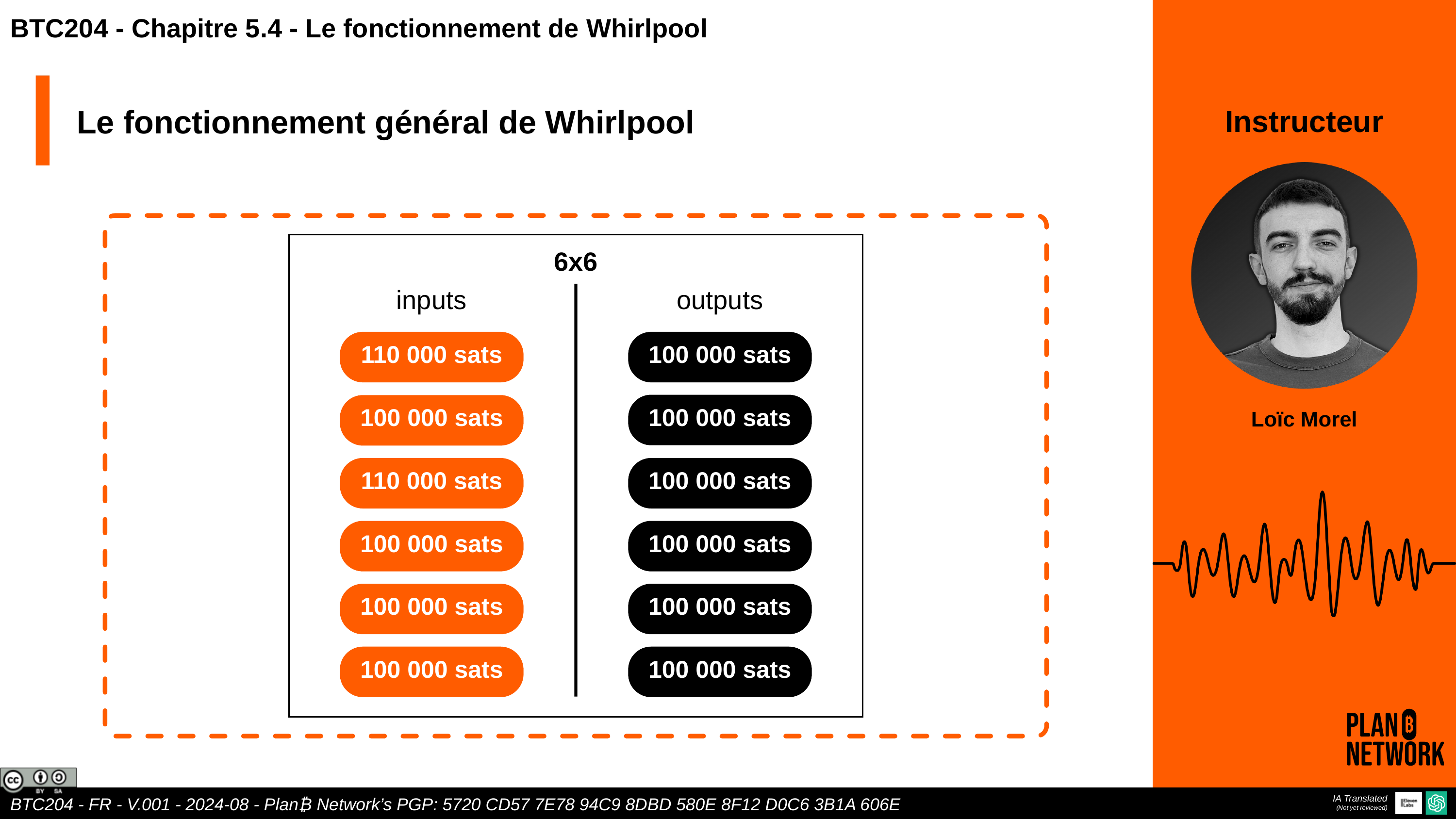

BTC204 - Chapitre 5.4 - Le fonctionnement de Whirlpool

Le fonctionnement général de Whirlpool
Instructeur

6x6
inputs
outputs

110 000 sats

100 000 sats

100 000 sats

100 000 sats
Loïc Morel

110 000 sats

100 000 sats

100 000 sats

100 000 sats

100 000 sats

100 000 sats

100 000 sats

100 000 sats

IA Translated
(Not yet reviewed)
BTC204 - FR - V.001 - 2024-08 - Plan₿ Network’s PGP: 5720 CD57 7E78 94C9 8DBD 580E 8F12 D0C6 3B1A 606E